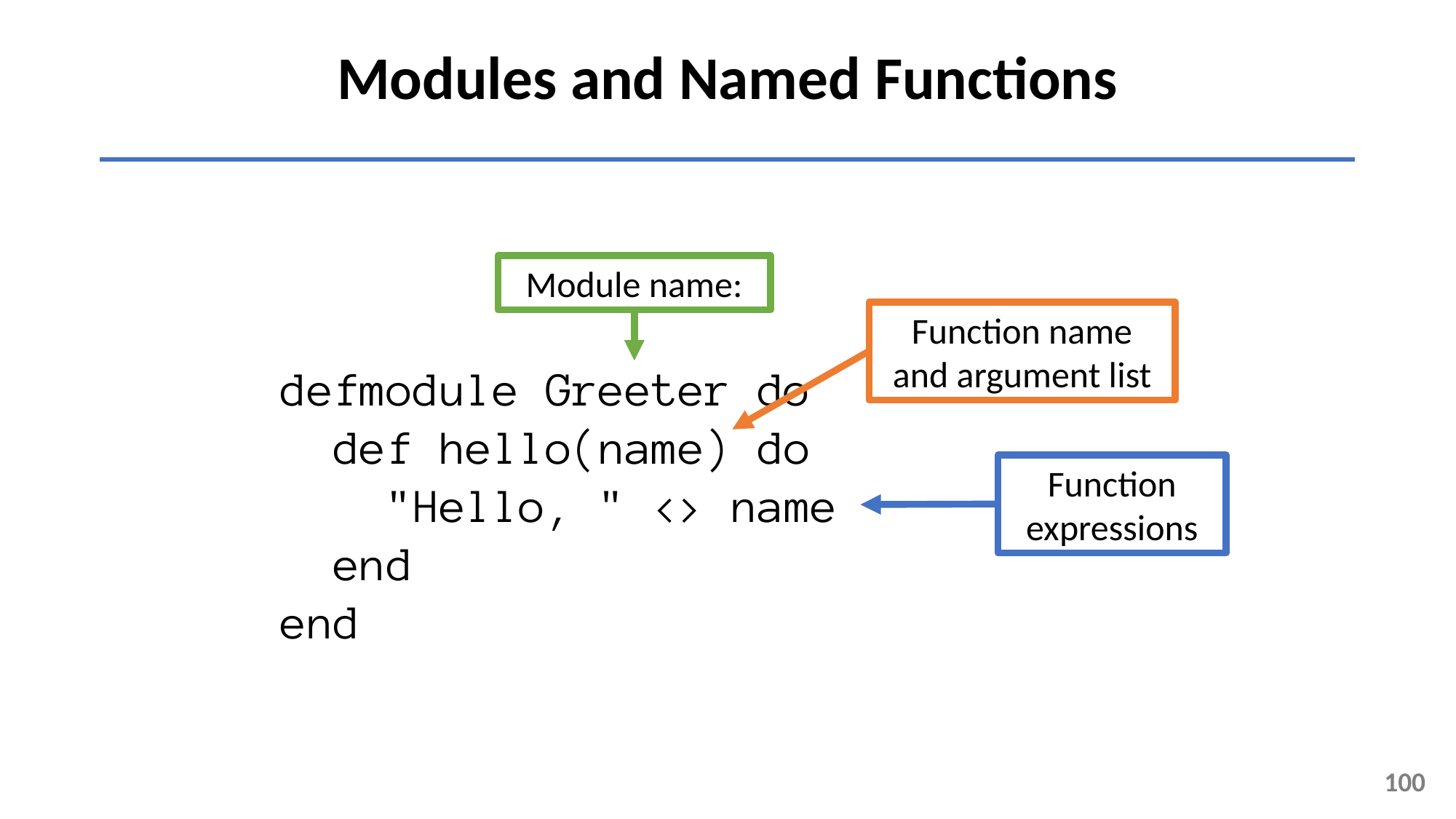

Modules and Named Functions
Module name:
Function name and argument list
defmodule Greeter do
  def hello(name) do
    "Hello, " <> name
  end
end
Function expressions
100